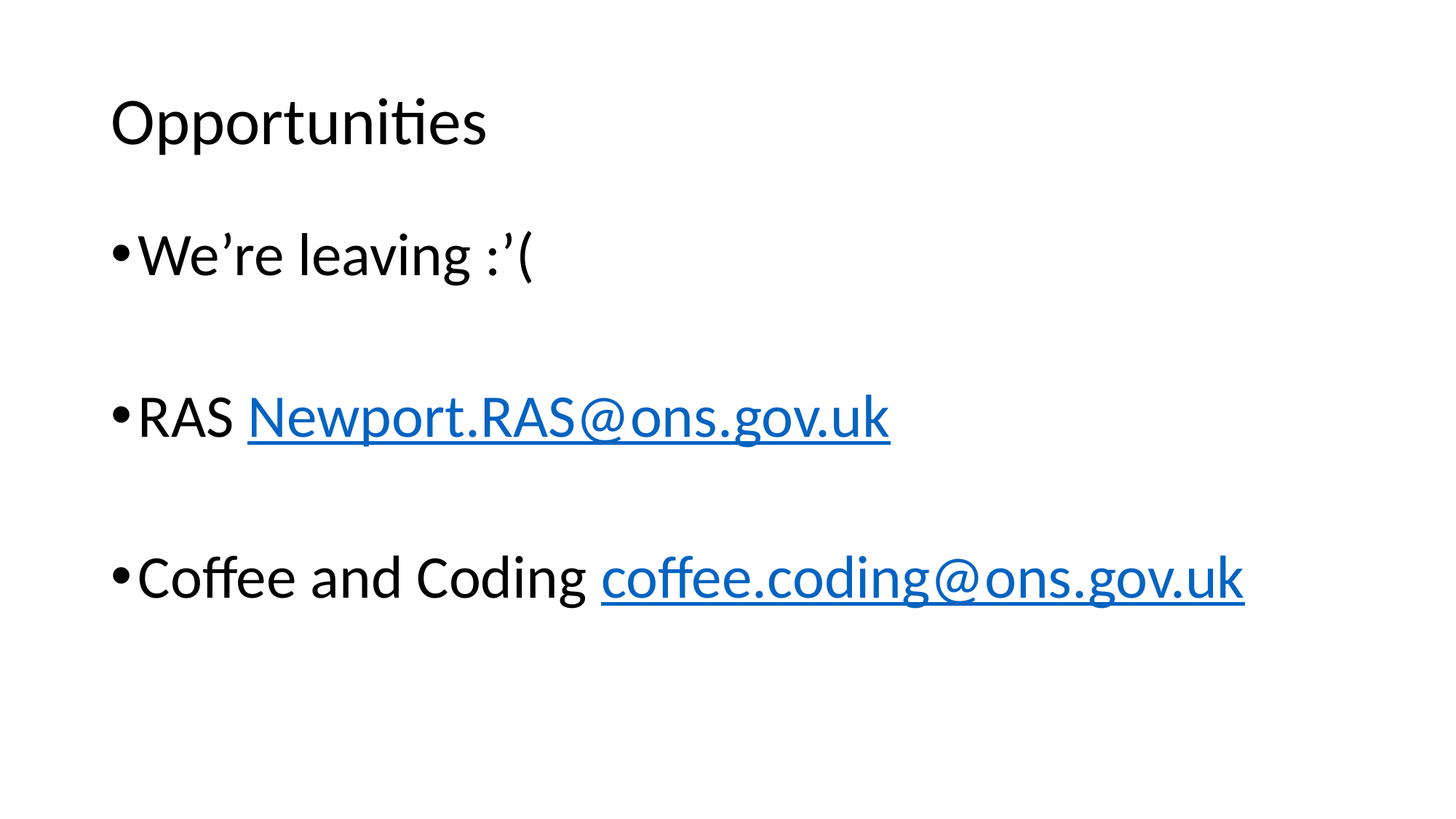

# Opportunities
We’re leaving :’(

RAS Newport.RAS@ons.gov.uk

Coffee and Coding coffee.coding@ons.gov.uk